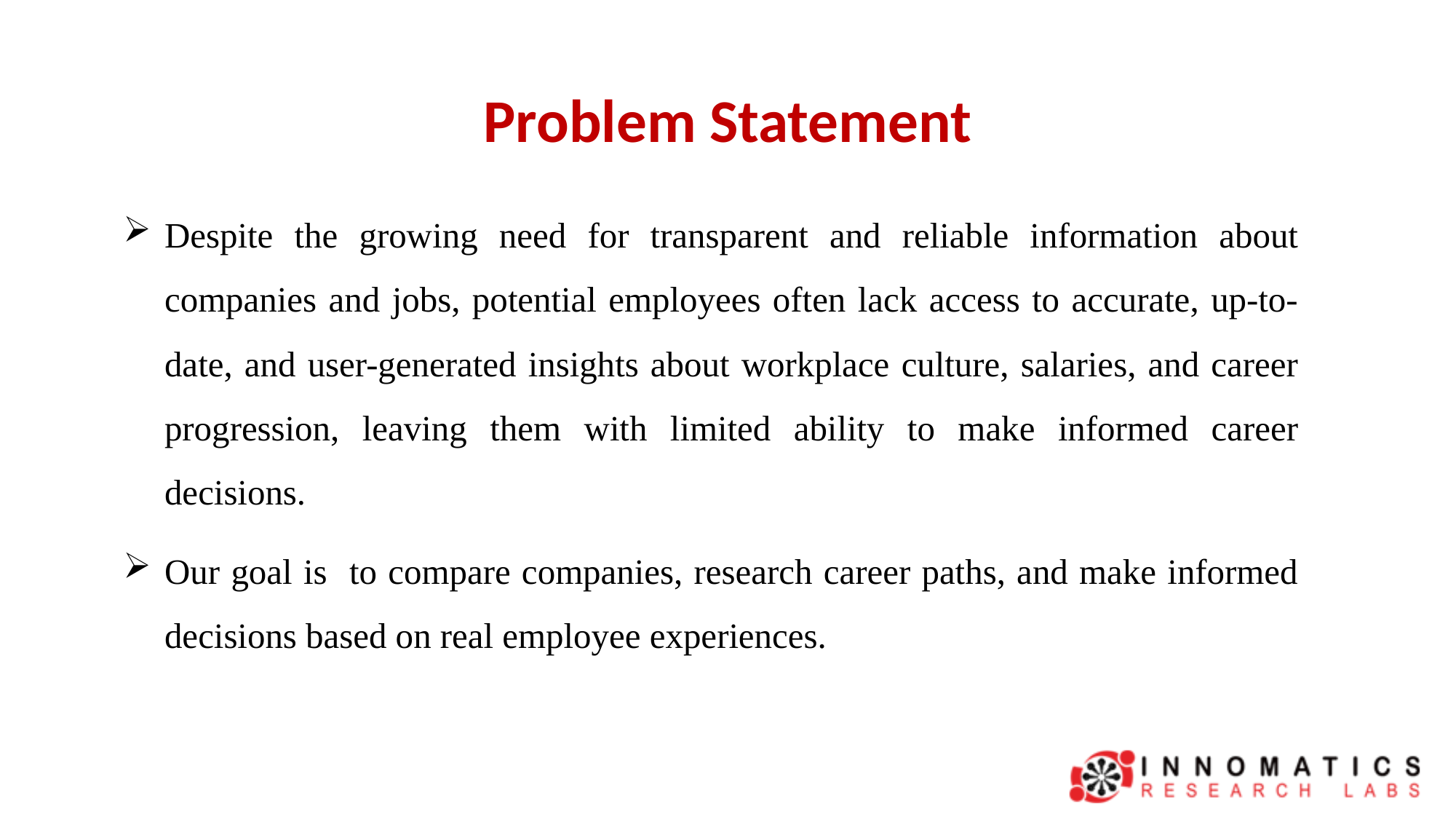

# Problem Statement
Despite the growing need for transparent and reliable information about companies and jobs, potential employees often lack access to accurate, up-to-date, and user-generated insights about workplace culture, salaries, and career progression, leaving them with limited ability to make informed career decisions.
Our goal is  to compare companies, research career paths, and make informed decisions based on real employee experiences.